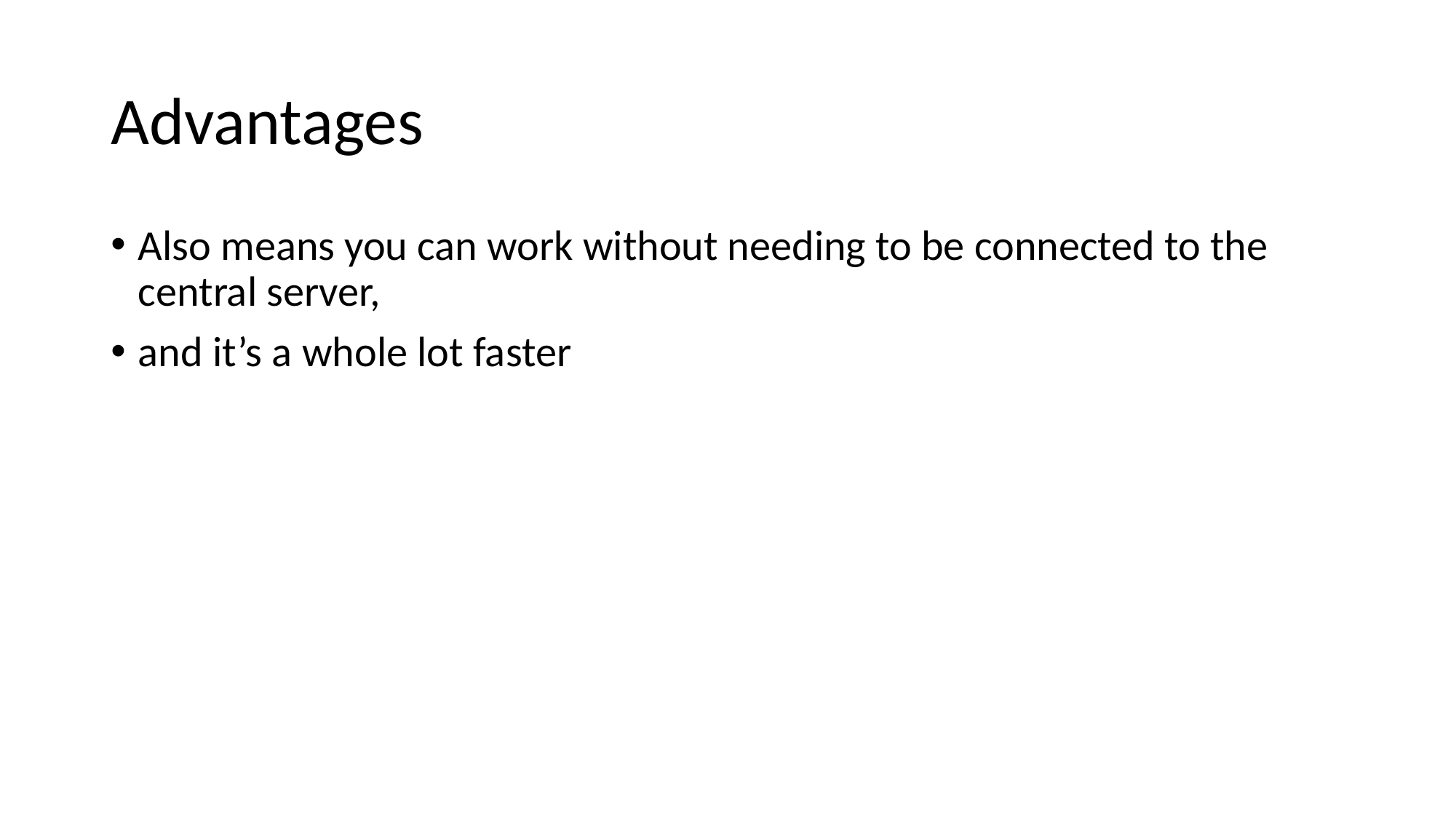

# Advantages
Also means you can work without needing to be connected to the central server,
and it’s a whole lot faster